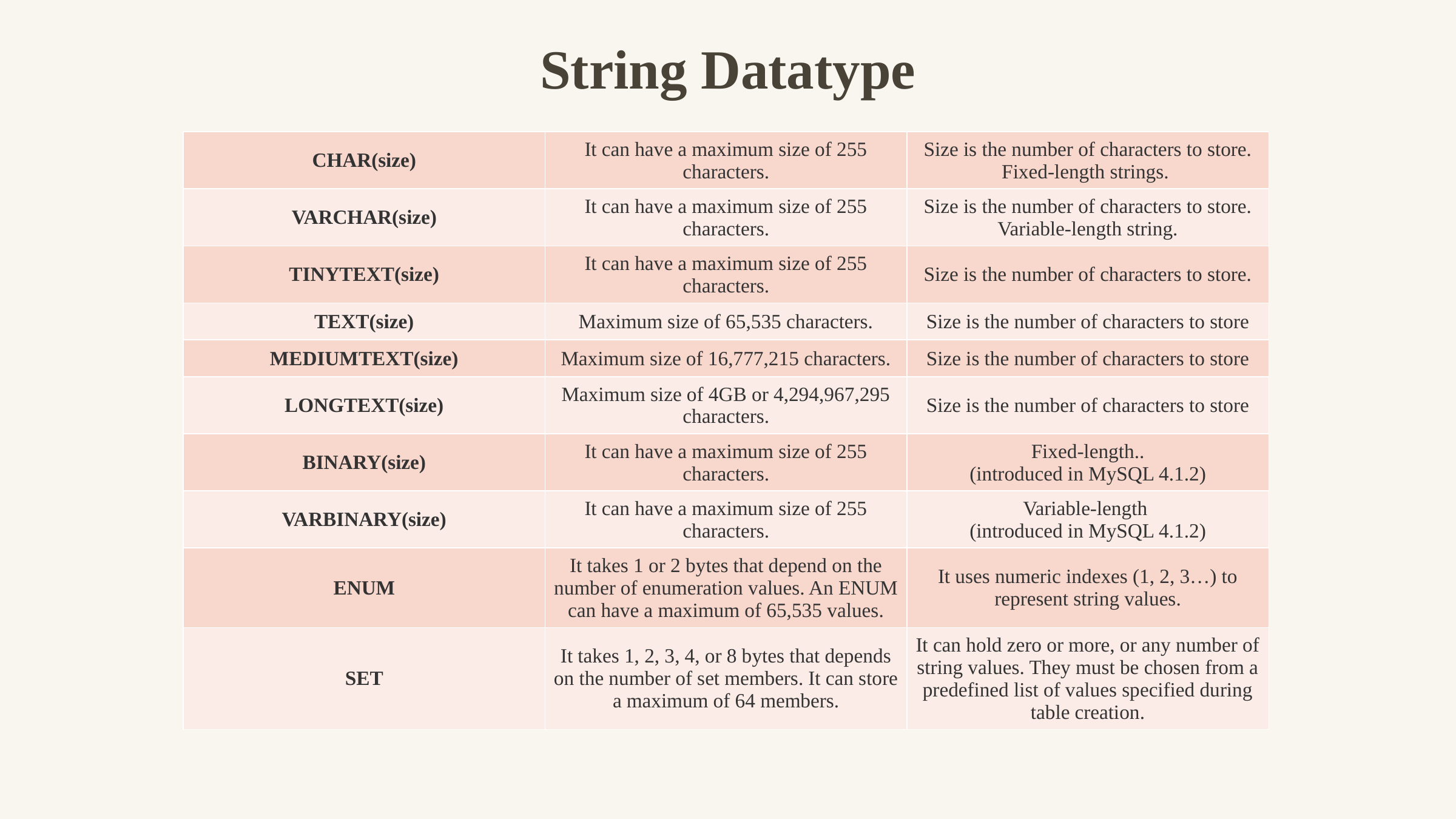

String Datatype
| CHAR(size) | It can have a maximum size of 255 characters. | Size is the number of characters to store. Fixed-length strings. |
| --- | --- | --- |
| VARCHAR(size) | It can have a maximum size of 255 characters. | Size is the number of characters to store. Variable-length string. |
| TINYTEXT(size) | It can have a maximum size of 255 characters. | Size is the number of characters to store. |
| TEXT(size) | Maximum size of 65,535 characters. | Size is the number of characters to store |
| MEDIUMTEXT(size) | Maximum size of 16,777,215 characters. | Size is the number of characters to store |
| LONGTEXT(size) | Maximum size of 4GB or 4,294,967,295 characters. | Size is the number of characters to store |
| BINARY(size) | It can have a maximum size of 255 characters. | Fixed-length.. (introduced in MySQL 4.1.2) |
| VARBINARY(size) | It can have a maximum size of 255 characters. | Variable-length (introduced in MySQL 4.1.2) |
| ENUM | It takes 1 or 2 bytes that depend on the number of enumeration values. An ENUM can have a maximum of 65,535 values. | It uses numeric indexes (1, 2, 3…) to represent string values. |
| SET | It takes 1, 2, 3, 4, or 8 bytes that depends on the number of set members. It can store a maximum of 64 members. | It can hold zero or more, or any number of string values. They must be chosen from a predefined list of values specified during table creation. |